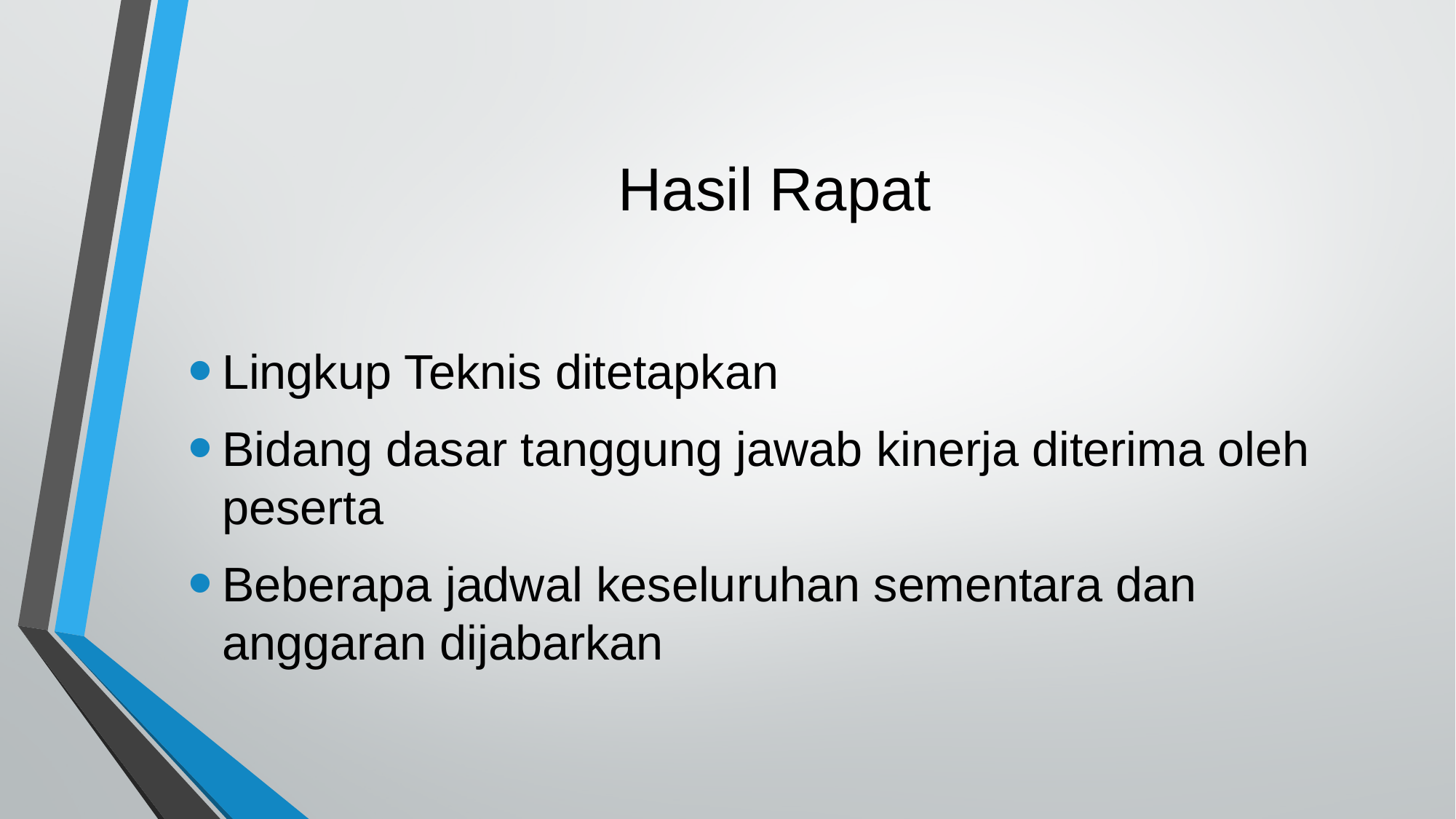

Hasil Rapat
Lingkup Teknis ditetapkan
Bidang dasar tanggung jawab kinerja diterima oleh peserta
Beberapa jadwal keseluruhan sementara dan anggaran dijabarkan